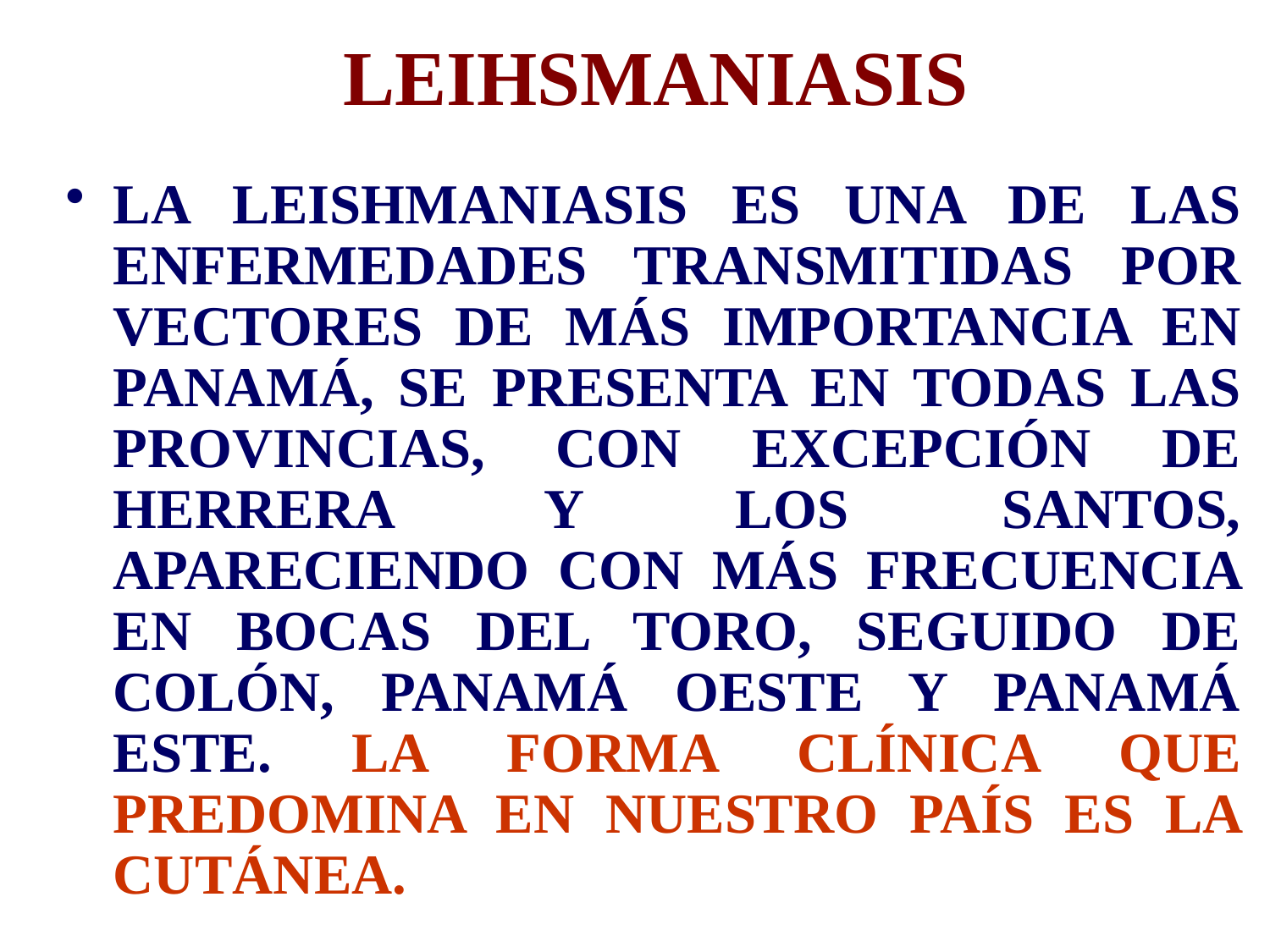

# LEIHSMANIASIS
LA LEISHMANIASIS ES UNA DE LAS ENFERMEDADES TRANSMITIDAS POR VECTORES DE MÁS IMPORTANCIA EN PANAMÁ, SE PRESENTA EN TODAS LAS PROVINCIAS, CON EXCEPCIÓN DE HERRERA Y LOS SANTOS, APARECIENDO CON MÁS FRECUENCIA EN BOCAS DEL TORO, SEGUIDO DE COLÓN, PANAMÁ OESTE Y PANAMÁ ESTE. LA FORMA CLÍNICA QUE PREDOMINA EN NUESTRO PAÍS ES LA CUTÁNEA.